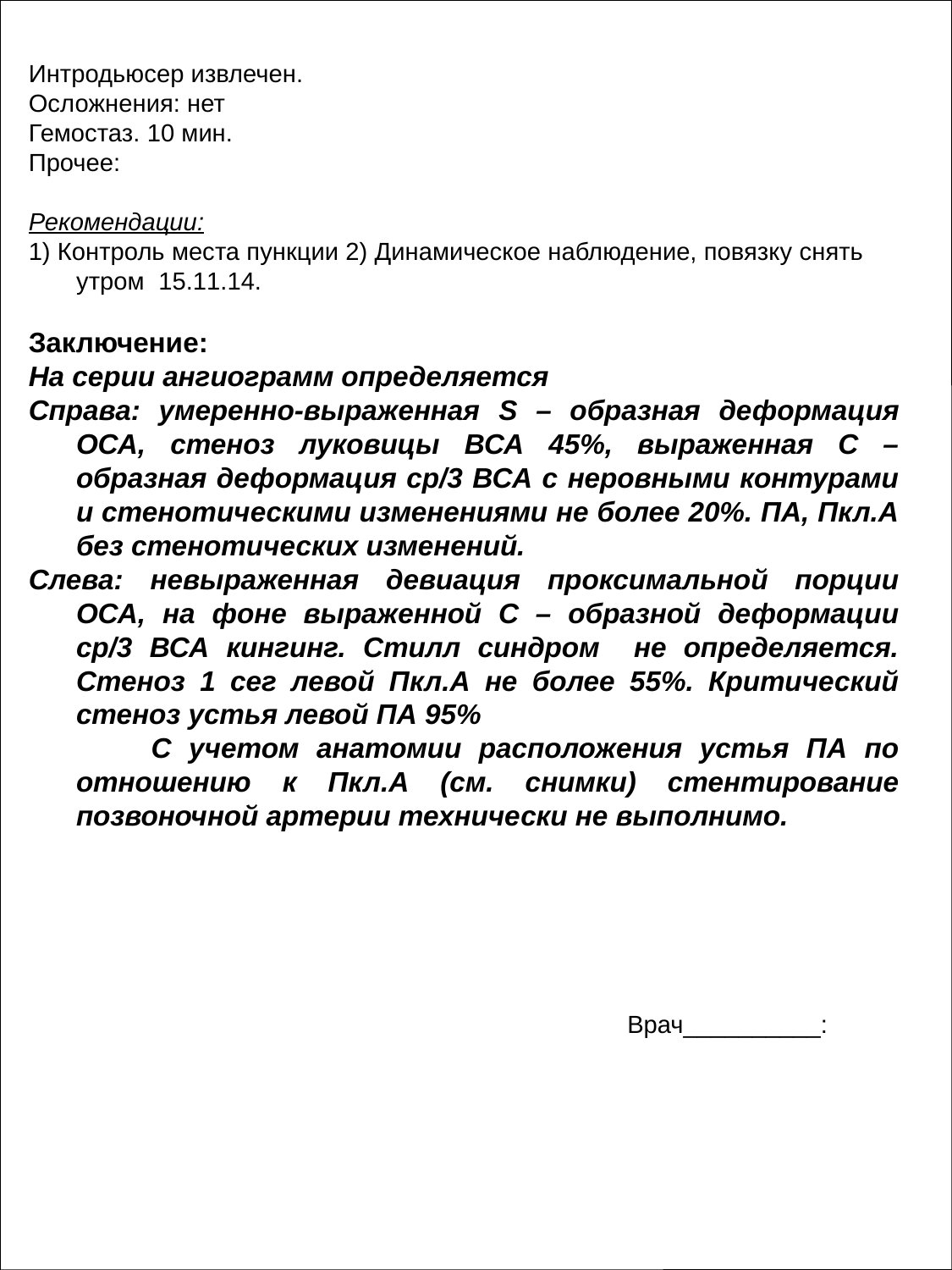

Интродьюсер извлечен.
Осложнения: нет
Гемостаз. 10 мин.
Прочее:

Рекомендации:
1) Контроль места пункции 2) Динамическое наблюдение, повязку снять утром  15.11.14.

Заключение:
На серии ангиограмм определяется
Справа: умеренно-выраженная S – образная деформация ОСА, стеноз луковицы ВСА 45%, выраженная С – образная деформация ср/3 ВСА с неровными контурами и стенотическими изменениями не более 20%. ПА, Пкл.А без стенотических изменений.
Слева: невыраженная девиация проксимальной порции ОСА, на фоне выраженной С – образной деформации ср/3 ВСА кингинг. Стилл синдром  не определяется. Стеноз 1 сег левой Пкл.А не более 55%. Критический стеноз устья левой ПА 95%
       С учетом анатомии расположения устья ПА по отношению к Пкл.А (см. снимки) стентирование позвоночной артерии технически не выполнимо.

Врач__________: